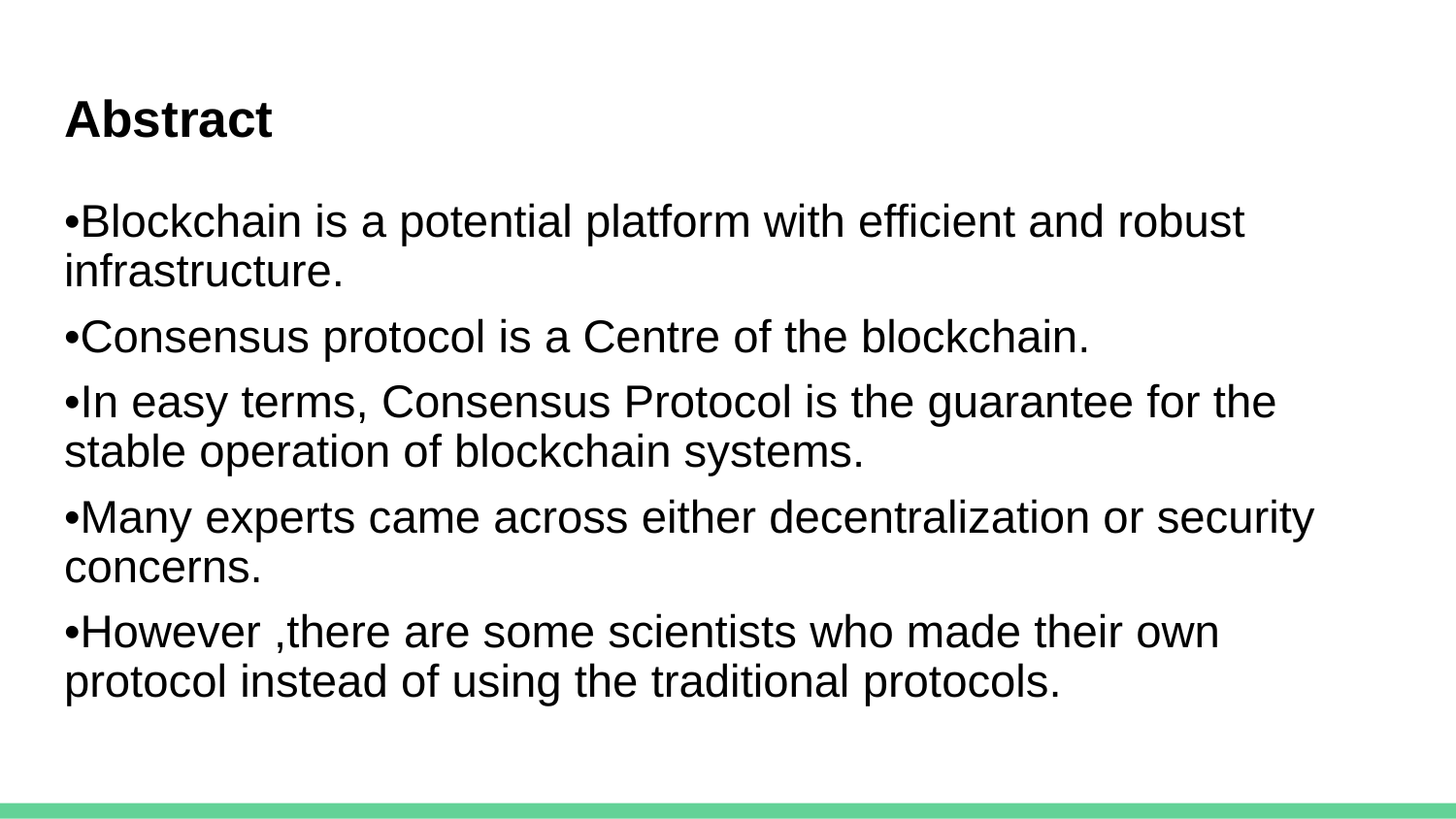

# Abstract
•Blockchain is a potential platform with efficient and robust infrastructure.
•Consensus protocol is a Centre of the blockchain.
•In easy terms, Consensus Protocol is the guarantee for the stable operation of blockchain systems.
•Many experts came across either decentralization or security concerns.
•However ,there are some scientists who made their own protocol instead of using the traditional protocols.